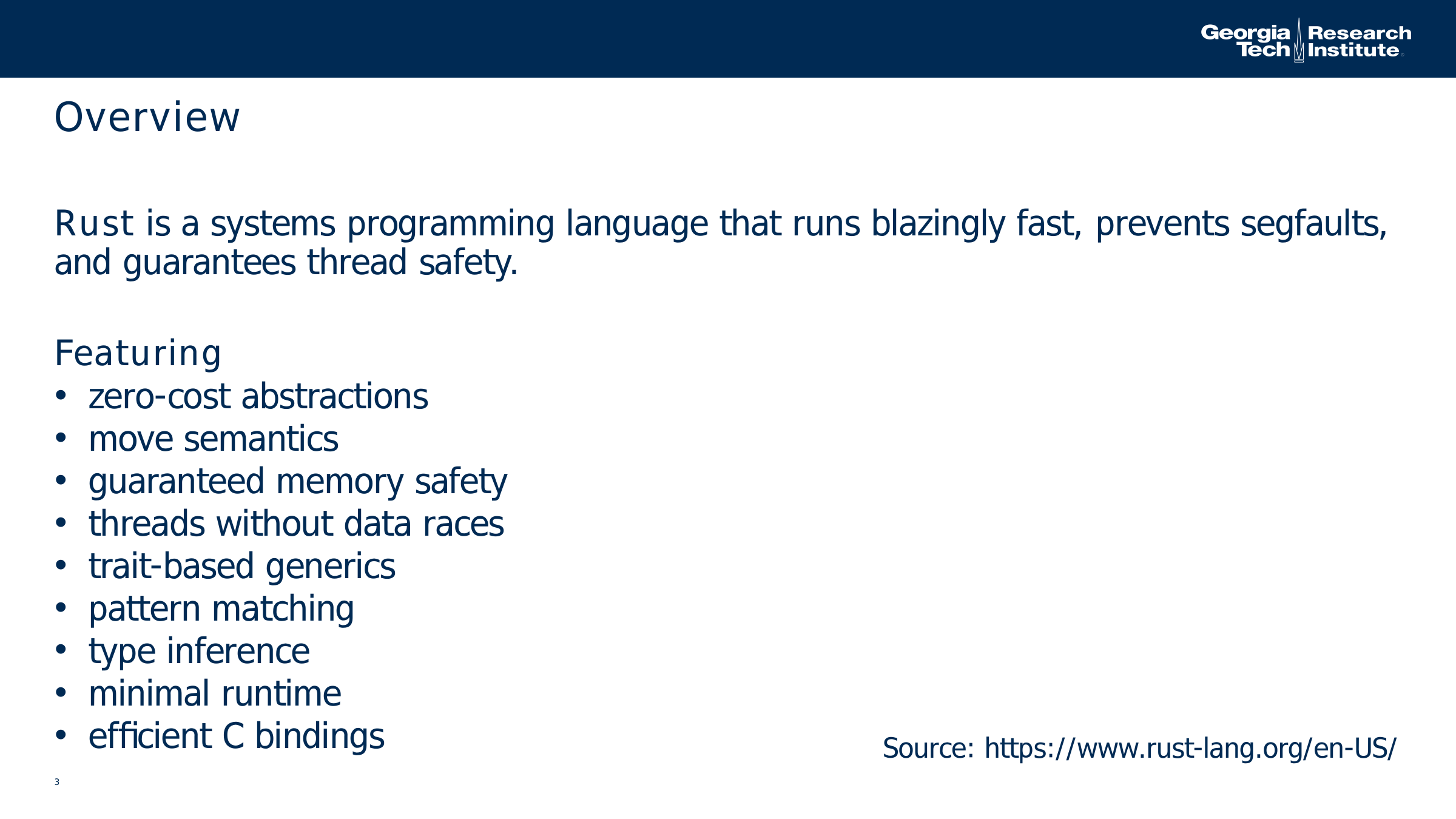

# Overview
Rust is a systems programming language that runs blazingly fast, prevents segfaults, and guarantees thread safety.
Featuring
zero-cost abstractions
move semantics
guaranteed memory safety
threads without data races
trait-based generics
pattern matching
type inference
minimal runtime
efficient C bindings

Source: https://www.rust-lang.org/en-US/